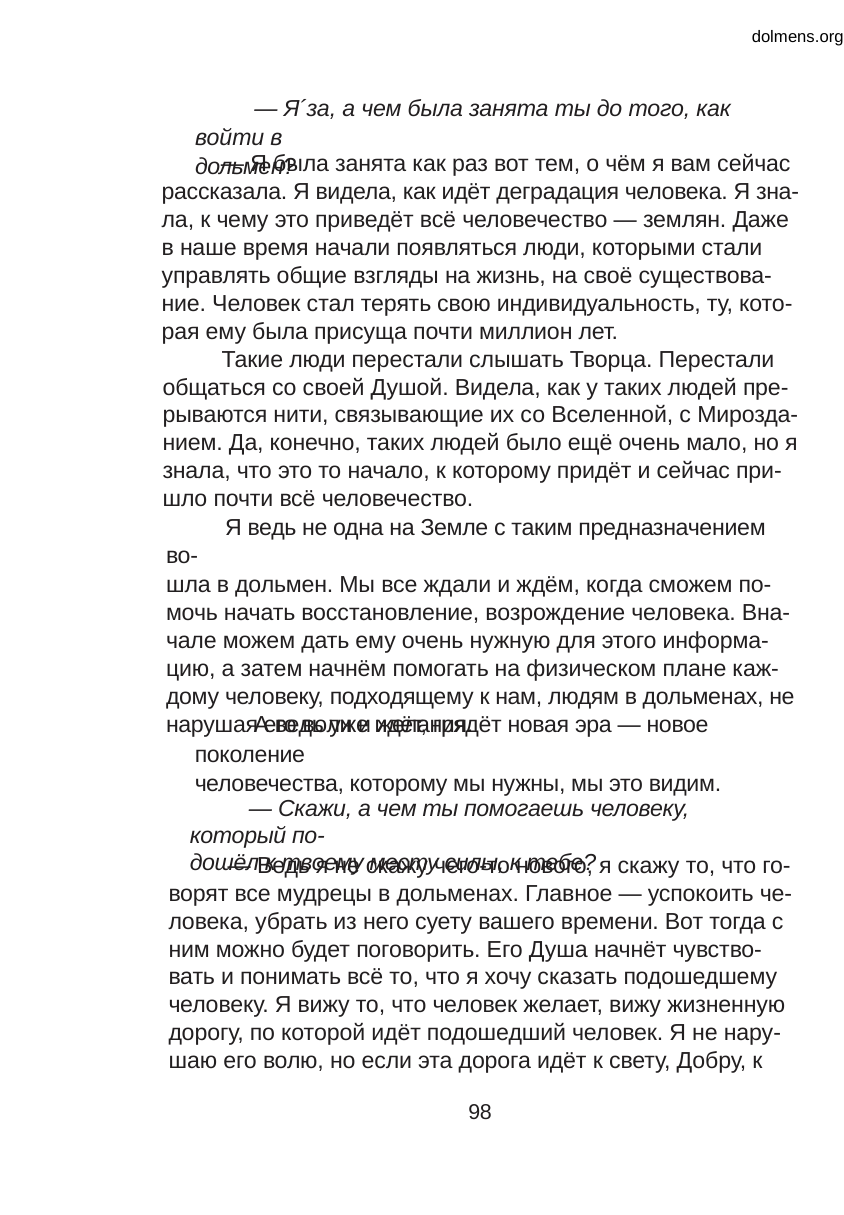

dolmens.org

— Я´за, а чем была занята ты до того, как войти в
дольмен?

— Я была занята как раз вот тем, о чём я вам сейчас
рассказала. Я видела, как идёт деградация человека. Я зна-
ла, к чему это приведёт всё человечество — землян. Даже
в наше время начали появляться люди, которыми стали
управлять общие взгляды на жизнь, на своё существова-
ние. Человек стал терять свою индивидуальность, ту, кото-
рая ему была присуща почти миллион лет.

Такие люди перестали слышать Творца. Перестали
общаться со своей Душой. Видела, как у таких людей пре-
рываются нити, связывающие их со Вселенной, с Мирозда-
нием. Да, конечно, таких людей было ещё очень мало, но я
знала, что это то начало, к которому придёт и сейчас при-
шло почти всё человечество.

Я ведь не одна на Земле с таким предназначением во-
шла в дольмен. Мы все ждали и ждём, когда сможем по-
мочь начать восстановление, возрождение человека. Вна-
чале можем дать ему очень нужную для этого информа-
цию, а затем начнём помогать на физическом плане каж-
дому человеку, подходящему к нам, людям в дольменах, не
нарушая его воли и желания.

А ведь уже идёт, грядёт новая эра — новое поколение
человечества, которому мы нужны, мы это видим.

— Скажи, а чем ты помогаешь человеку, который по-
дошёл к твоему месту силы, к тебе?

— Ведь я не скажу чего-то нового, я скажу то, что го-
ворят все мудрецы в дольменах. Главное — успокоить че-
ловека, убрать из него суету вашего времени. Вот тогда с
ним можно будет поговорить. Его Душа начнёт чувство-
вать и понимать всё то, что я хочу сказать подошедшему
человеку. Я вижу то, что человек желает, вижу жизненную
дорогу, по которой идёт подошедший человек. Я не нару-
шаю его волю, но если эта дорога идёт к свету, Добру, к

98